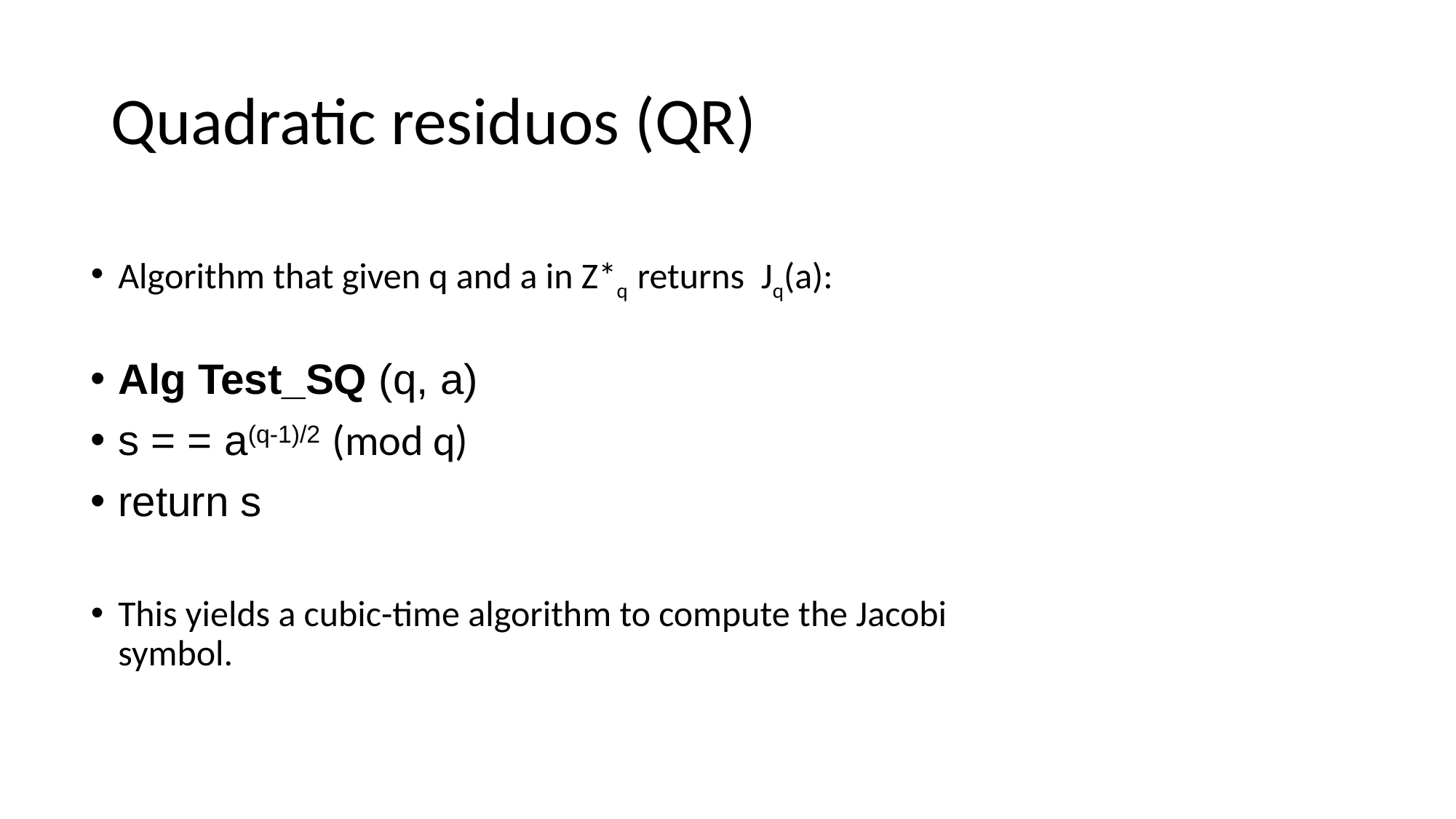

# Quadratic residuos (QR)

Algorithm that given q and a in Z*q  returns  Jq(a):

Alg Test_SQ (q, a)
s = = a(q-1)/2 (mod q)
return s

This yields a cubic-time algorithm to compute the Jacobi symbol.